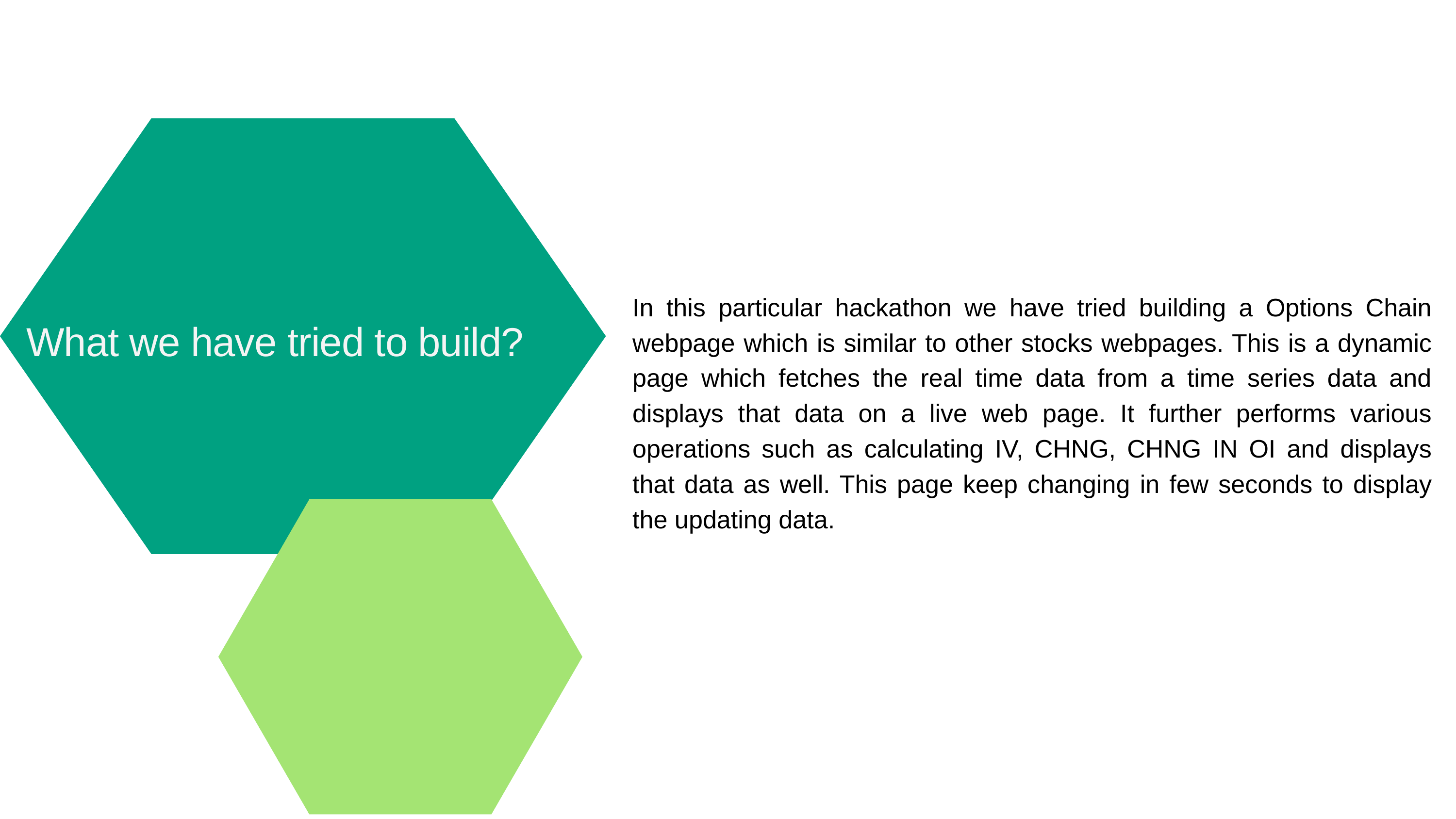

In this particular hackathon we have tried building a Options Chain webpage which is similar to other stocks webpages. This is a dynamic page which fetches the real time data from a time series data and displays that data on a live web page. It further performs various operations such as calculating IV, CHNG, CHNG IN OI and displays that data as well. This page keep changing in few seconds to display the updating data.
What we have tried to build?